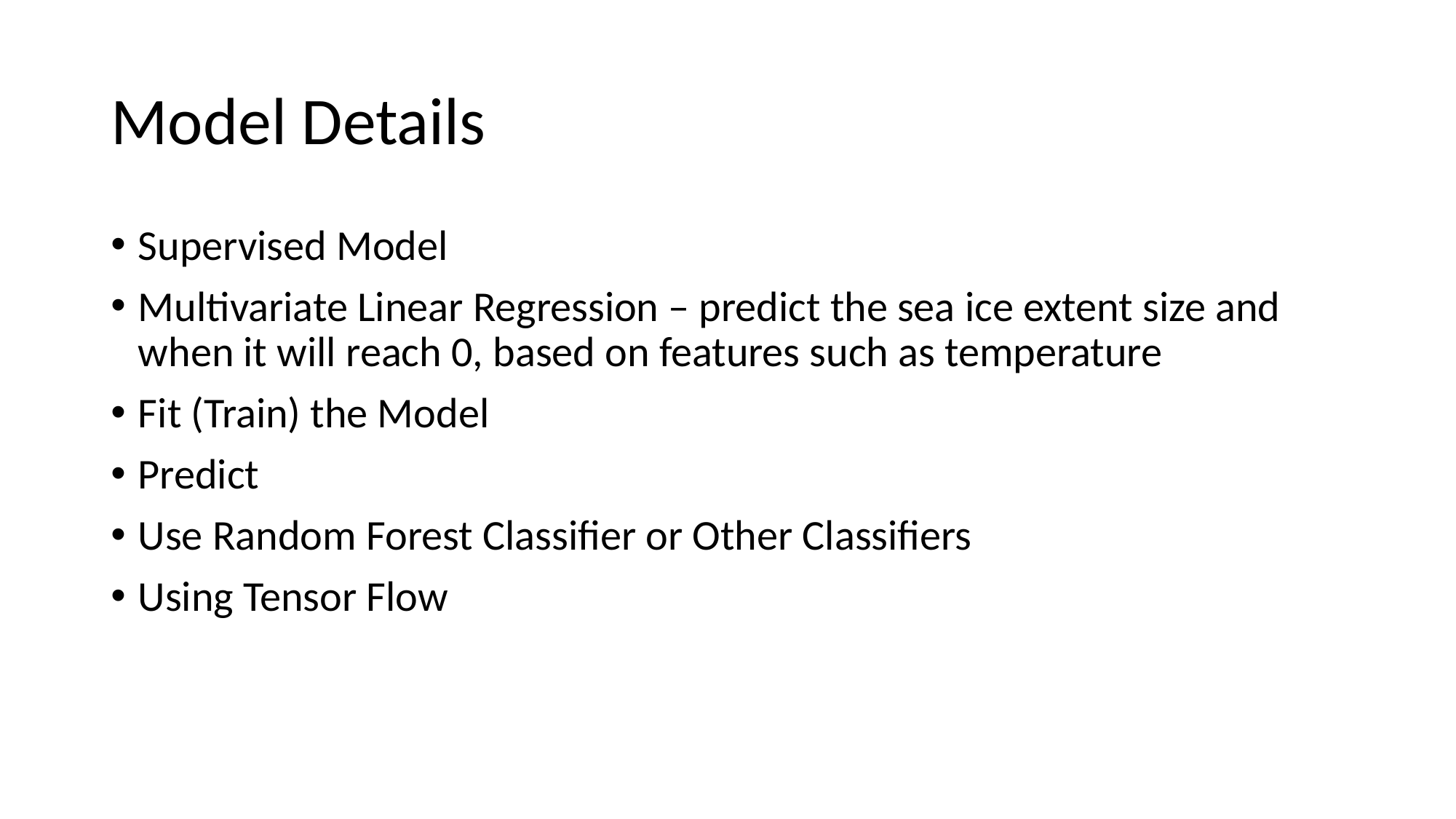

# Model Details
Supervised Model
Multivariate Linear Regression – predict the sea ice extent size and when it will reach 0, based on features such as temperature
Fit (Train) the Model
Predict
Use Random Forest Classifier or Other Classifiers
Using Tensor Flow